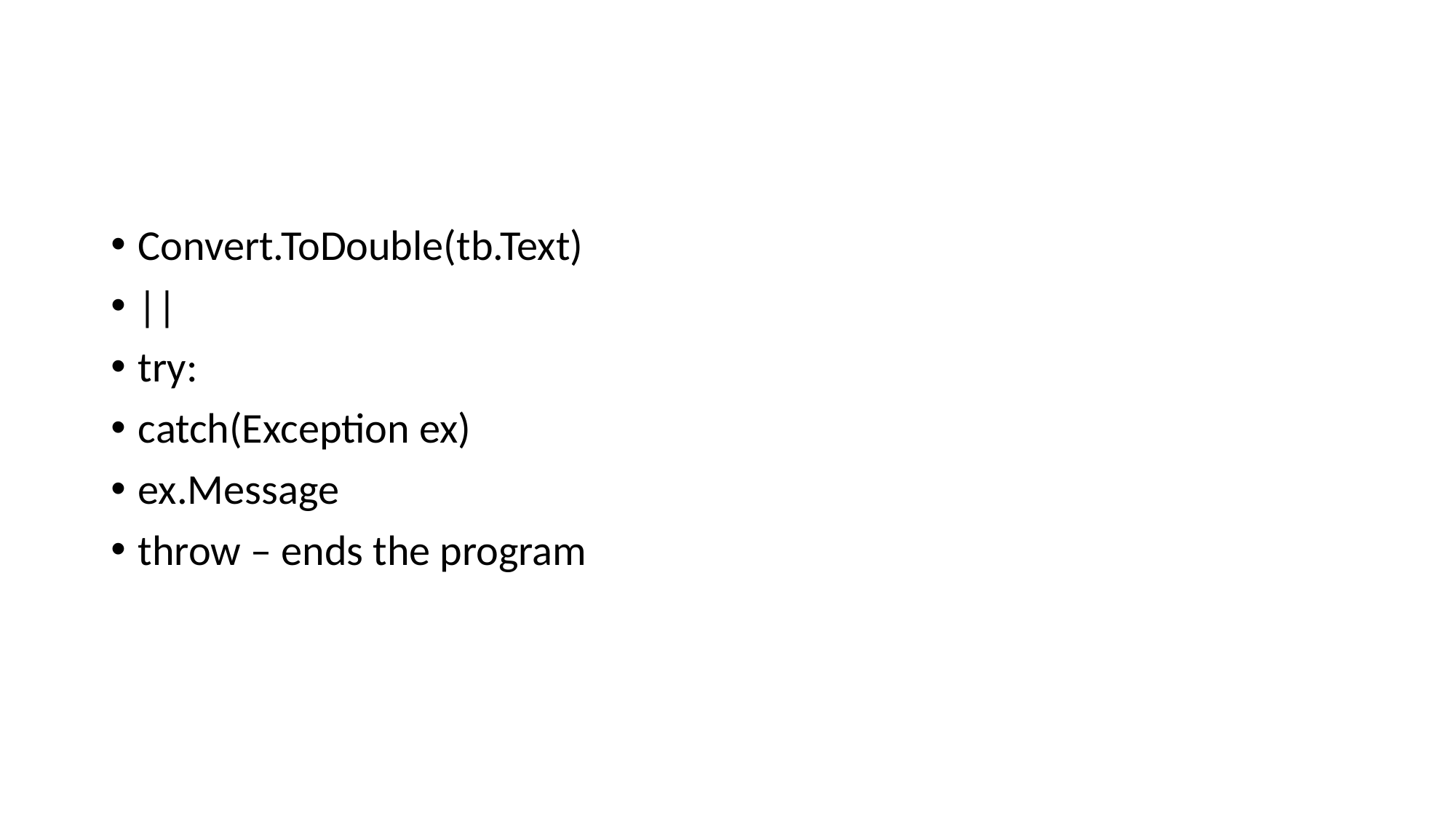

#
Convert.ToDouble(tb.Text)
||
try:
catch(Exception ex)
ex.Message
throw – ends the program